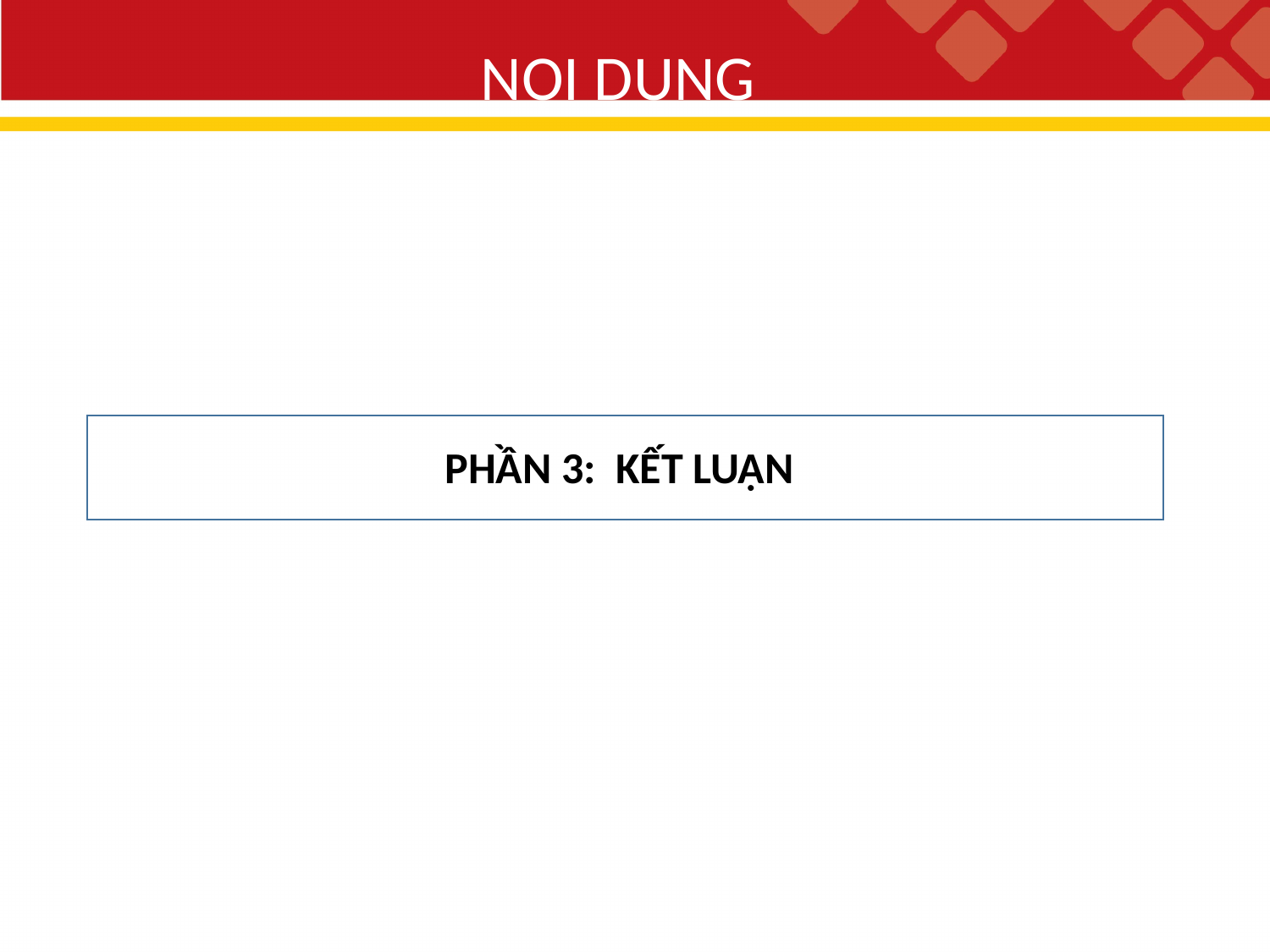

# NỘI DUNG

                                 PHẦN 3:  KẾT LUẬN